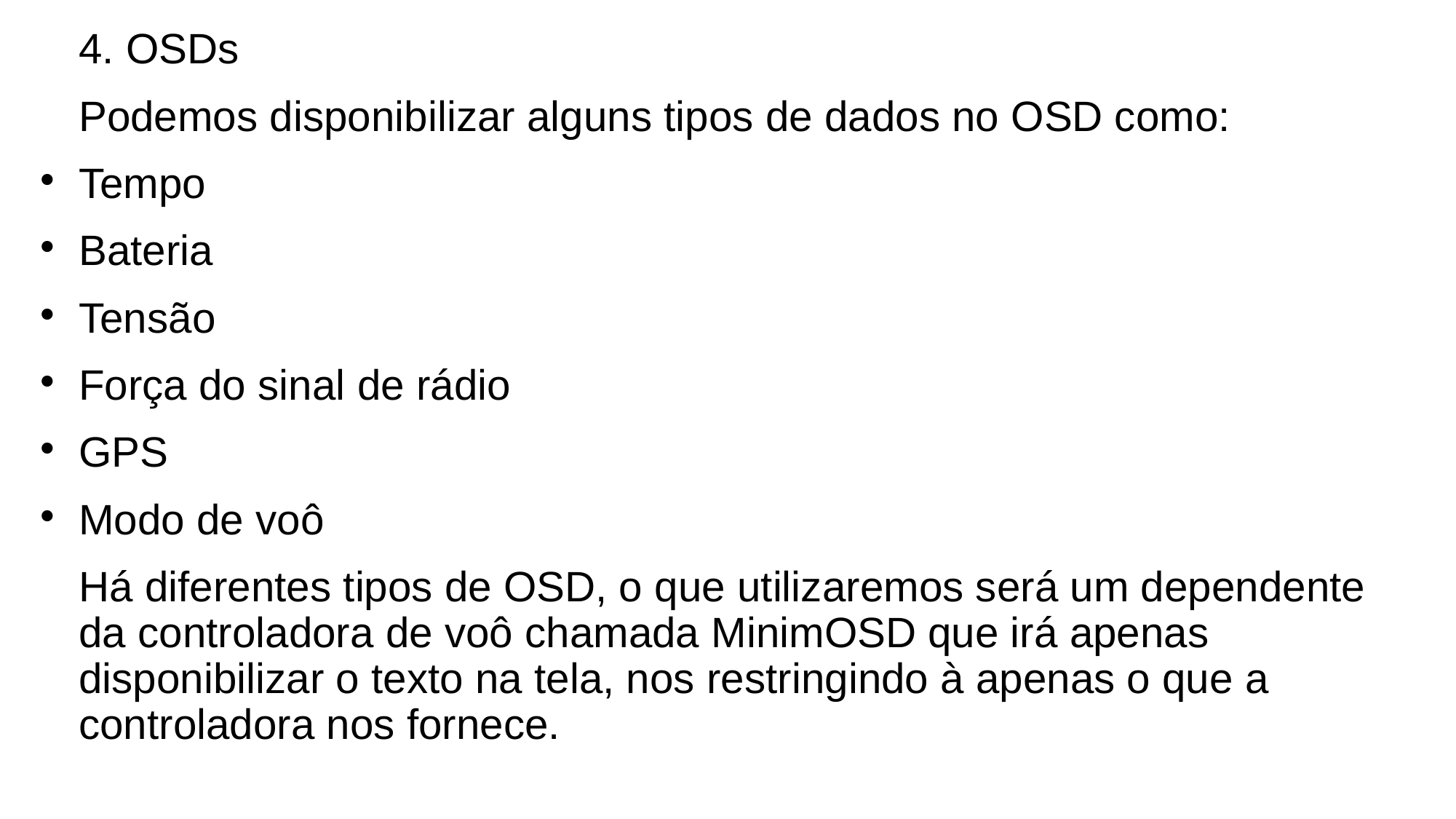

# 4. OSDs
Podemos disponibilizar alguns tipos de dados no OSD como:
Tempo
Bateria
Tensão
Força do sinal de rádio
GPS
Modo de voô
Há diferentes tipos de OSD, o que utilizaremos será um dependente da controladora de voô chamada MinimOSD que irá apenas disponibilizar o texto na tela, nos restringindo à apenas o que a controladora nos fornece.